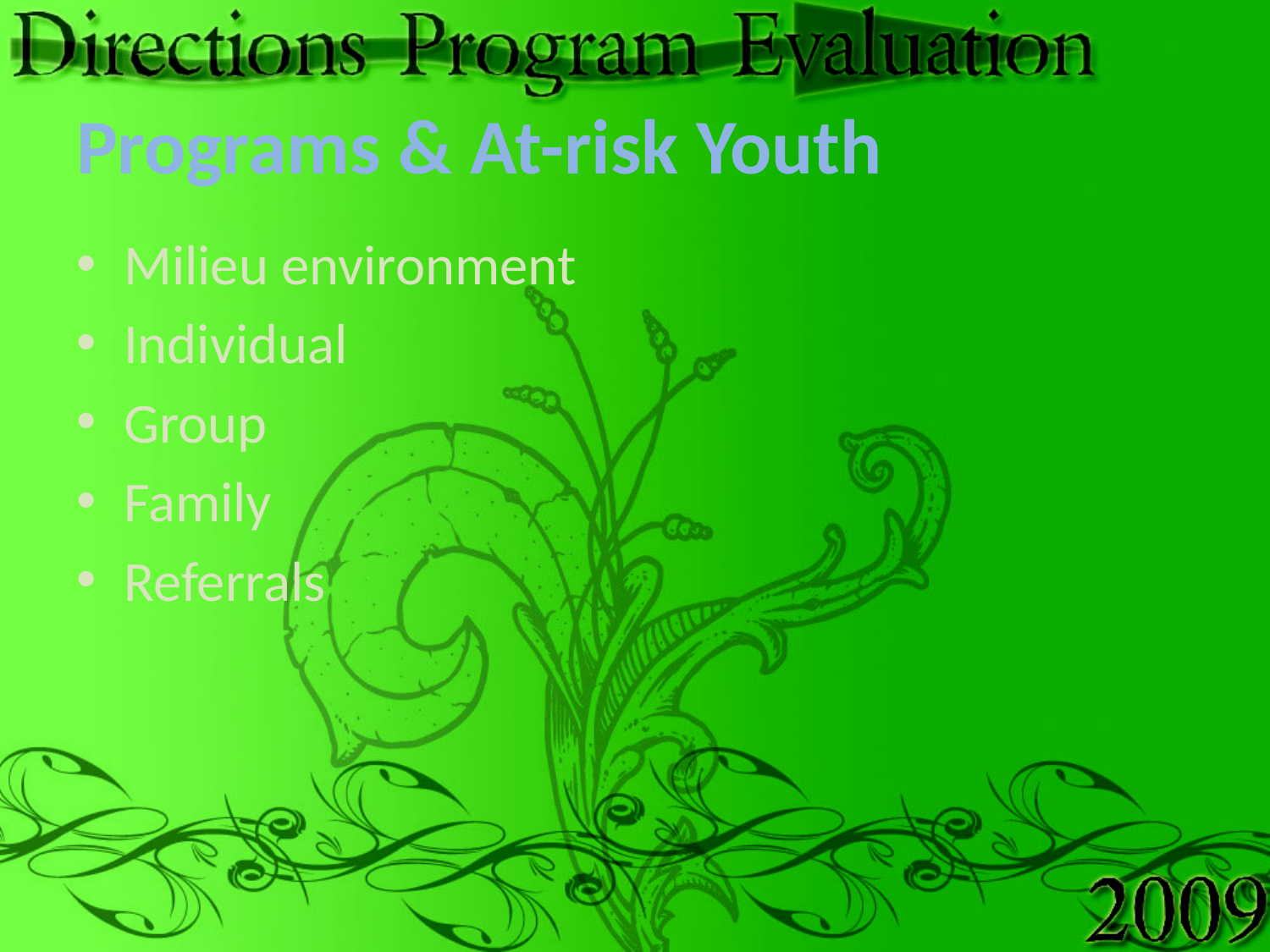

# Programs & At-risk Youth
Milieu environment
Individual
Group
Family
Referrals